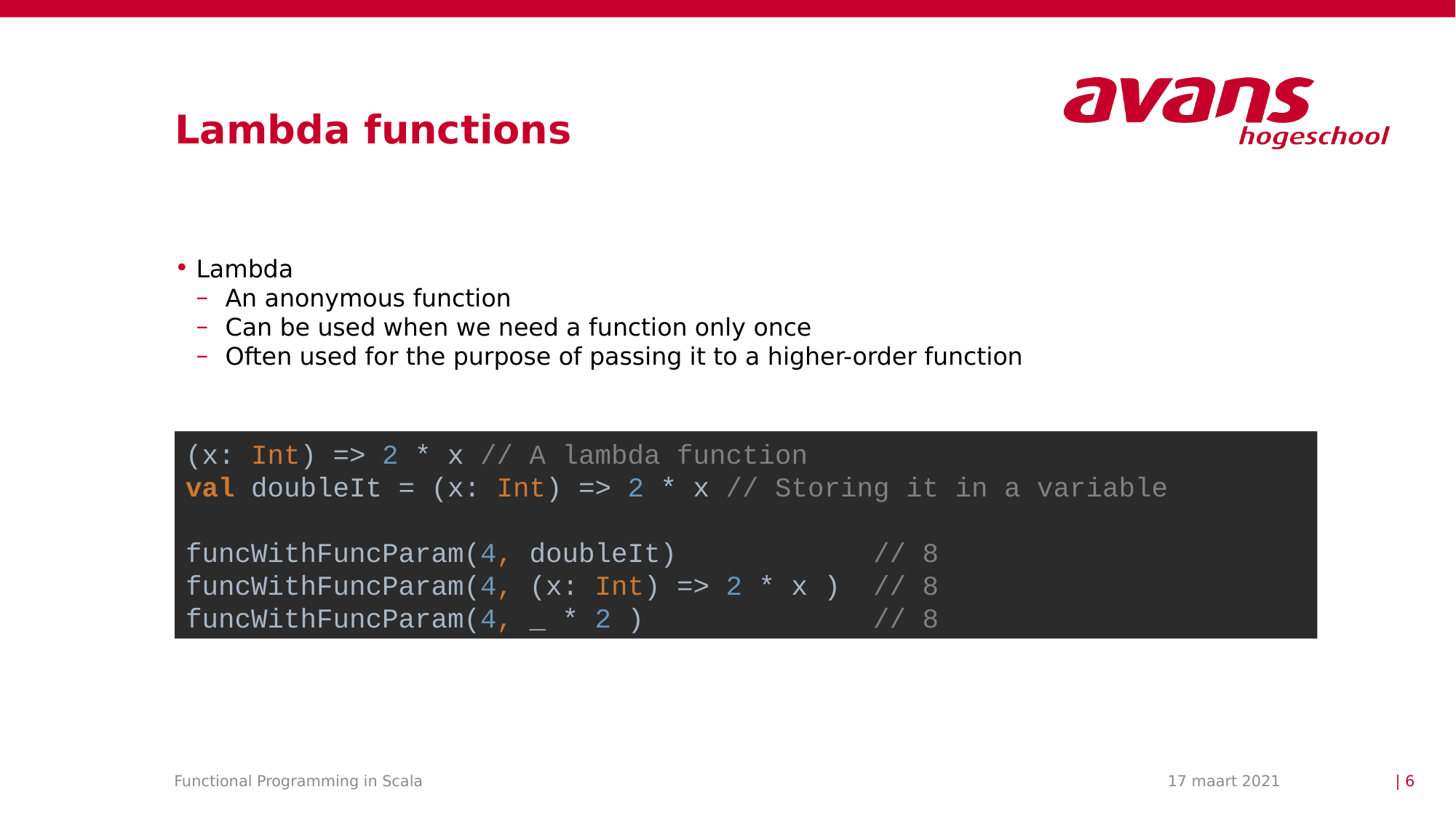

# Lambda functions
Lambda
 An anonymous function
 Can be used when we need a function only once
 Often used for the purpose of passing it to a higher-order function
(x: Int) => 2 * x // A lambda function
val doubleIt = (x: Int) => 2 * x // Storing it in a variable
funcWithFuncParam(4, doubleIt)            // 8
funcWithFuncParam(4, (x: Int) => 2 * x )  // 8
funcWithFuncParam(4, _ * 2 )              // 8
17 maart 2021
| 6